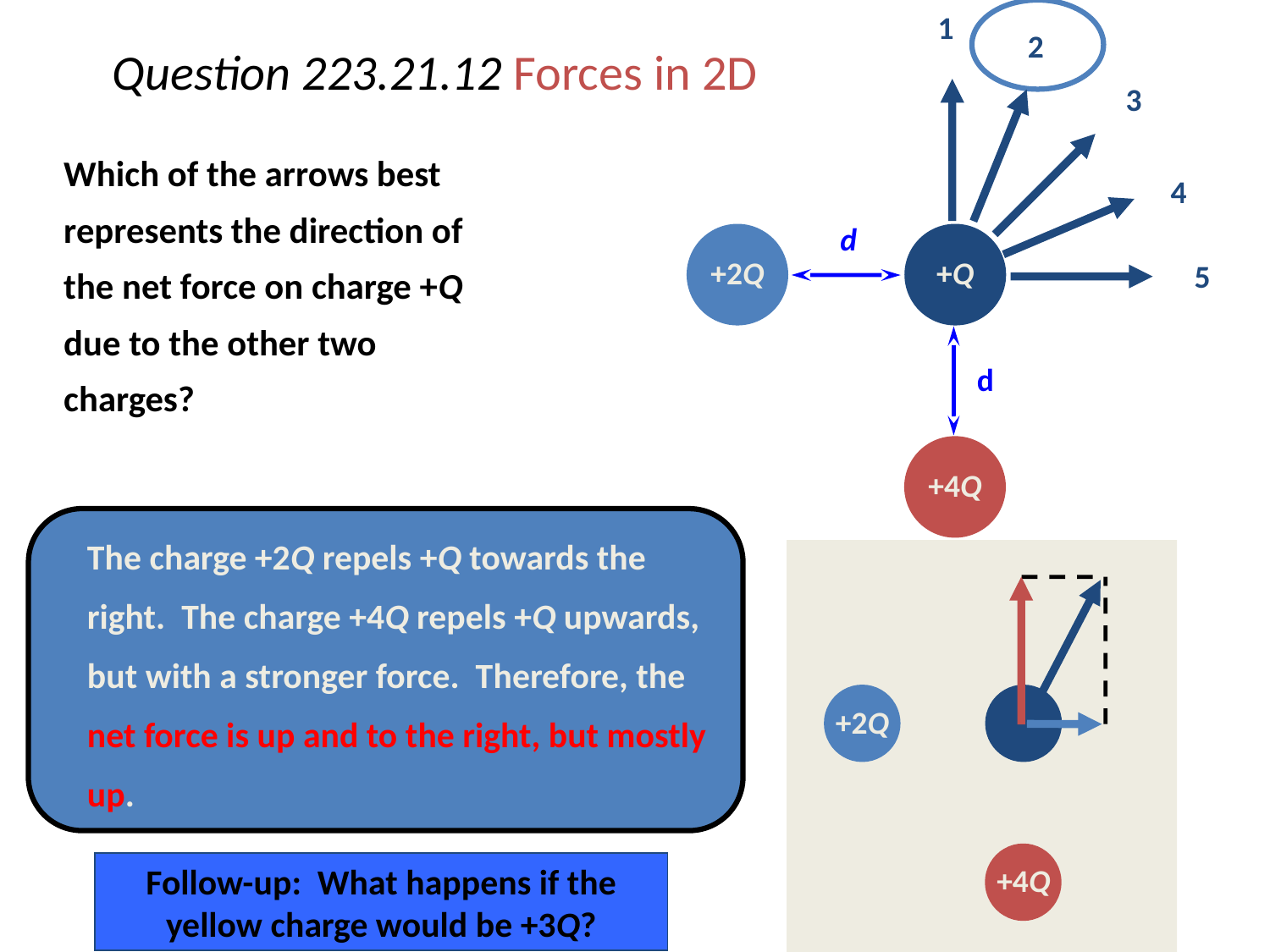

# Question 223.21.12 Forces in 2D
1
2
3

4

d

+2Q

+Q
5

d

+4Q

	Which of the arrows best represents the direction of the net force on charge +Q due to the other two charges?

	The charge +2Q repels +Q towards the right.  The charge +4Q repels +Q upwards, but with a stronger force.  Therefore, the net force is up and to the right, but mostly up.

+2Q

+4Q
Follow-up:  What happens if the yellow charge would be +3Q?